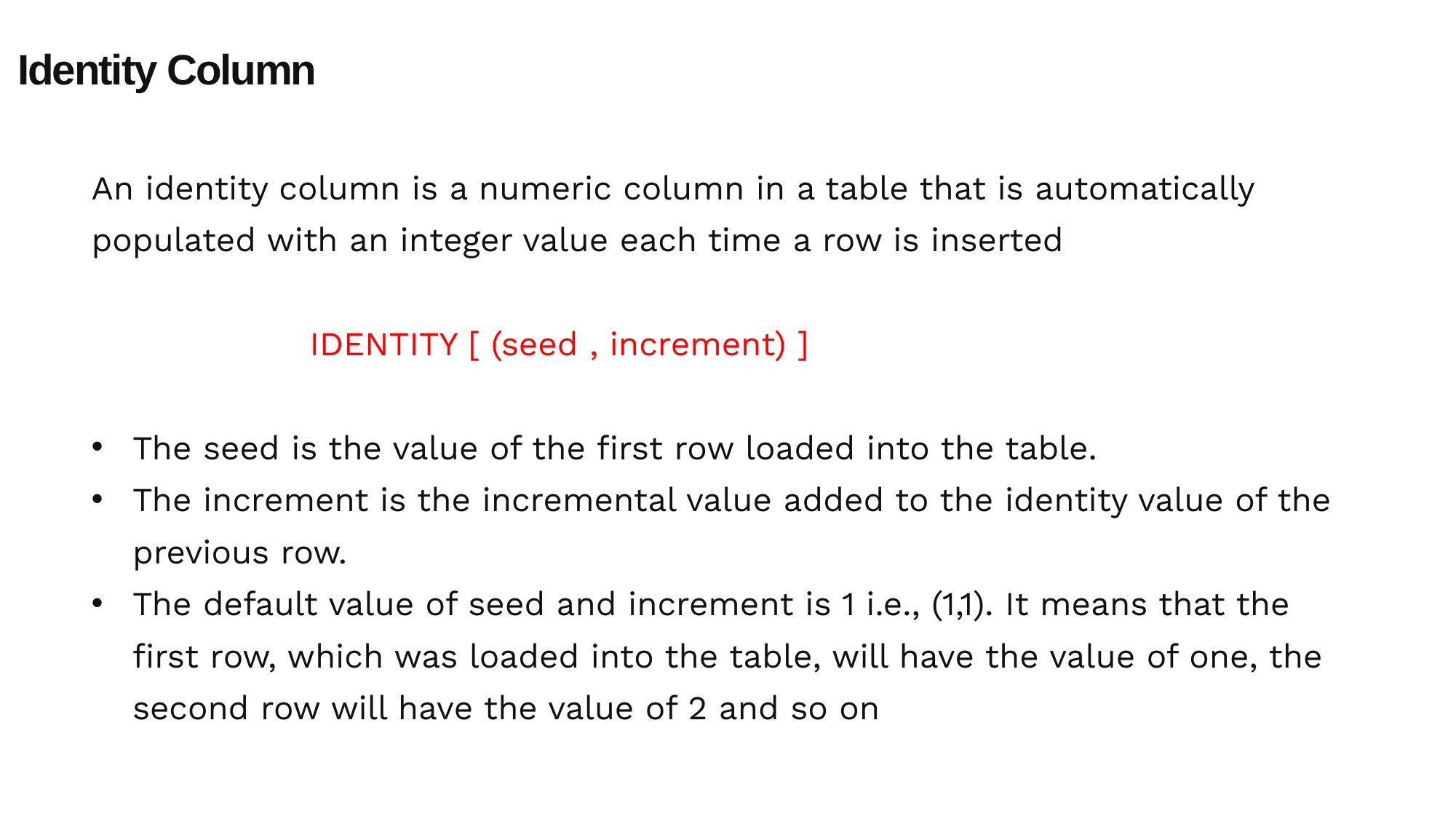

Identity Column
An identity column is a numeric column in a table that is automatically populated with an integer value each time a row is inserted

		IDENTITY [ (seed , increment) ]

The seed is the value of the first row loaded into the table.
The increment is the incremental value added to the identity value of the previous row.
The default value of seed and increment is 1 i.e., (1,1). It means that the first row, which was loaded into the table, will have the value of one, the second row will have the value of 2 and so on